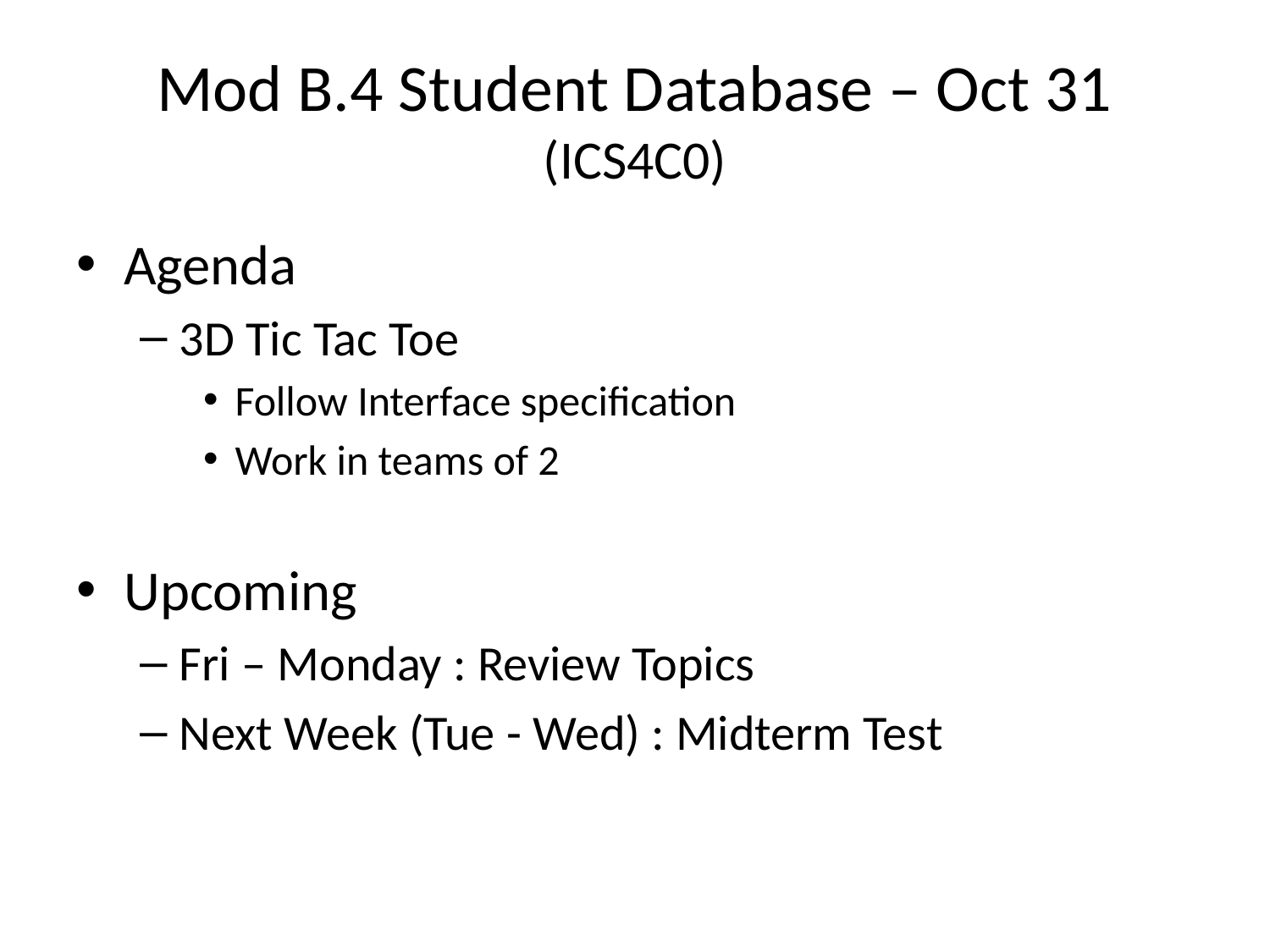

# Mod B.4 Student Database – Oct 31 (ICS4C0)
Agenda
3D Tic Tac Toe
Follow Interface specification
Work in teams of 2

Upcoming
Fri – Monday : Review Topics
Next Week (Tue - Wed) : Midterm Test